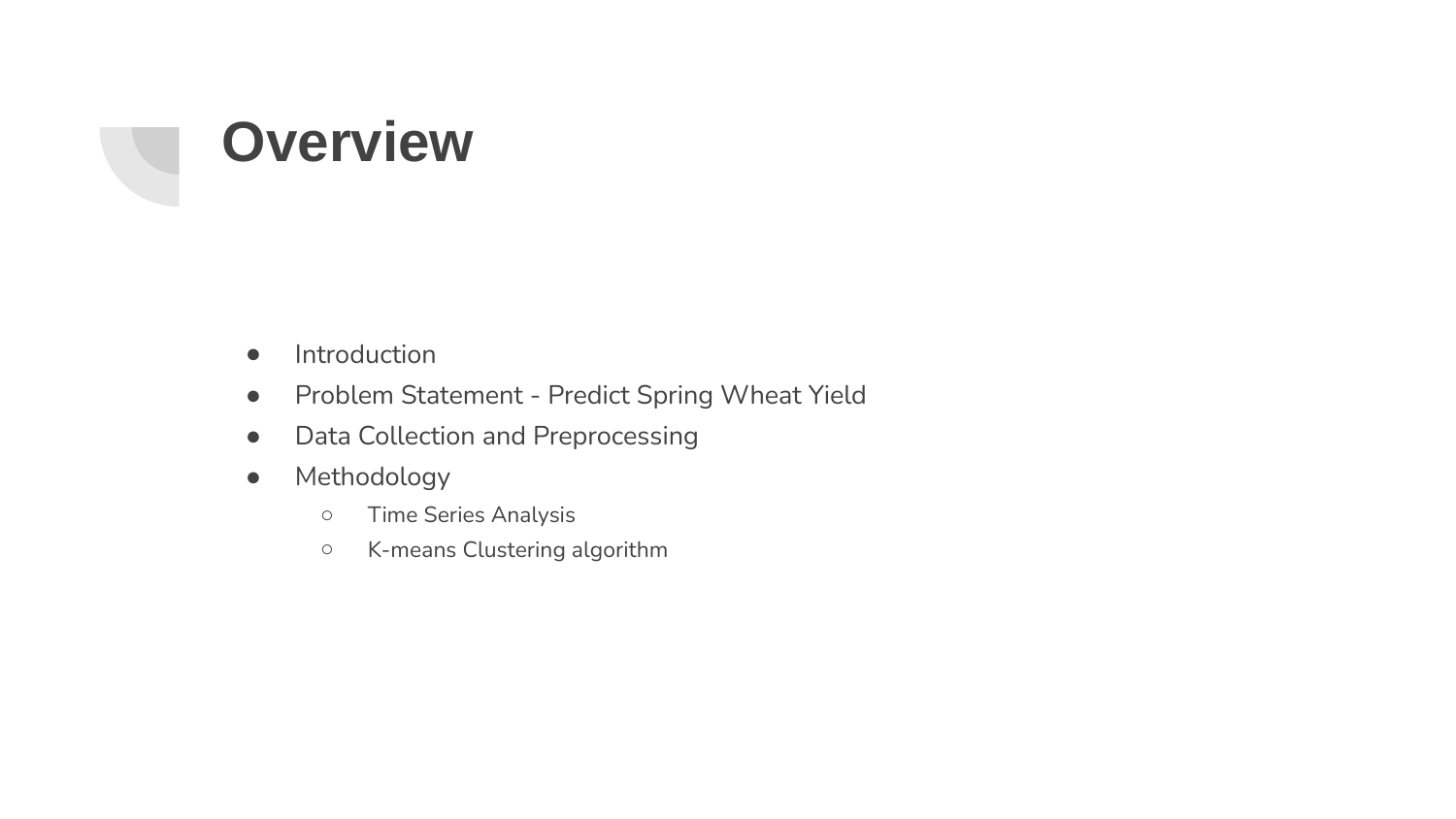

# Overview
Introduction
Problem Statement - Predict Spring Wheat Yield
Data Collection and Preprocessing
Methodology
Time Series Analysis
K-means Clustering algorithm